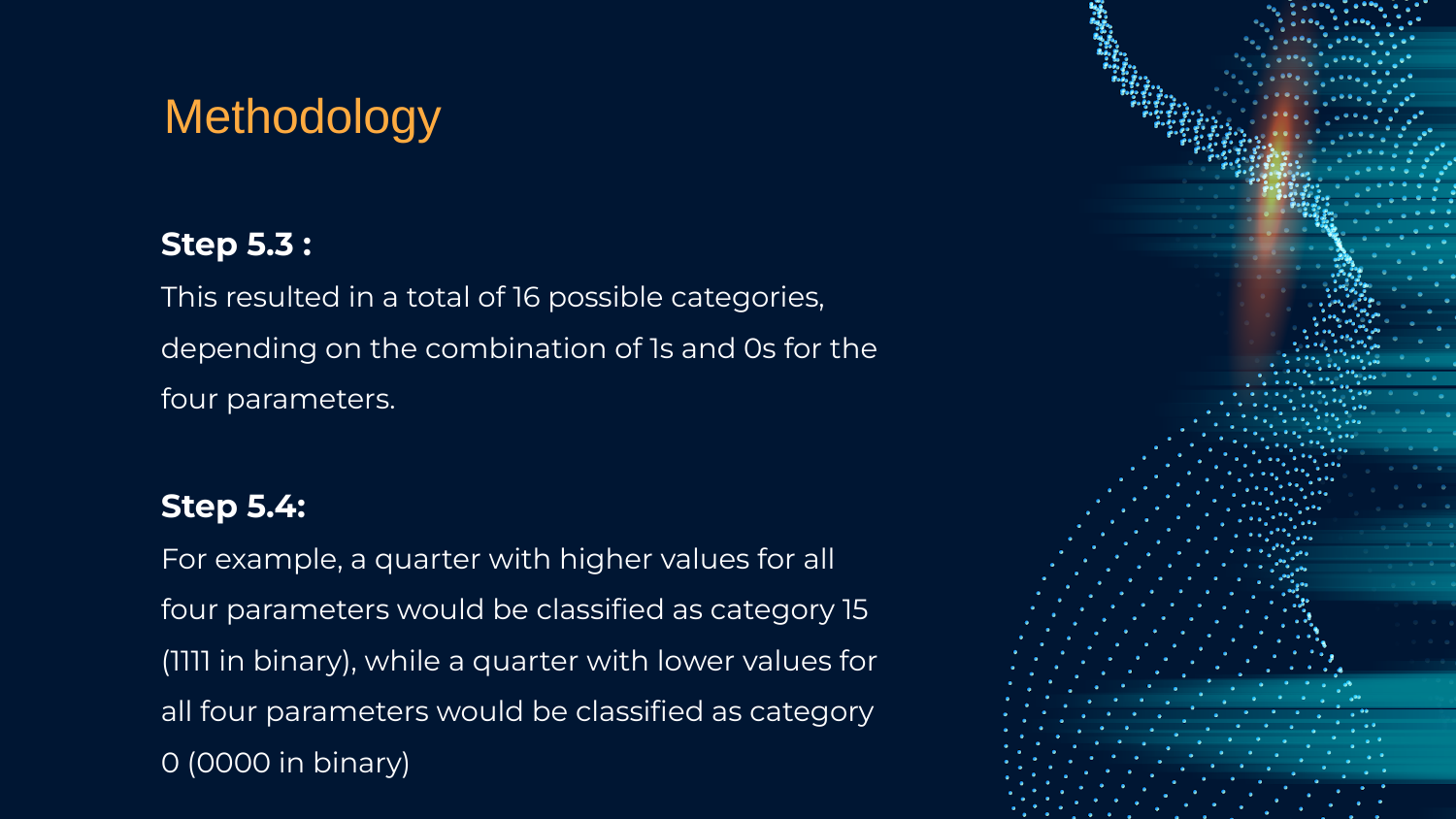

# Methodology
Step 5.3 :
This resulted in a total of 16 possible categories, depending on the combination of 1s and 0s for the four parameters.

Step 5.4:
For example, a quarter with higher values for all four parameters would be classified as category 15 (1111 in binary), while a quarter with lower values for all four parameters would be classified as category 0 (0000 in binary)